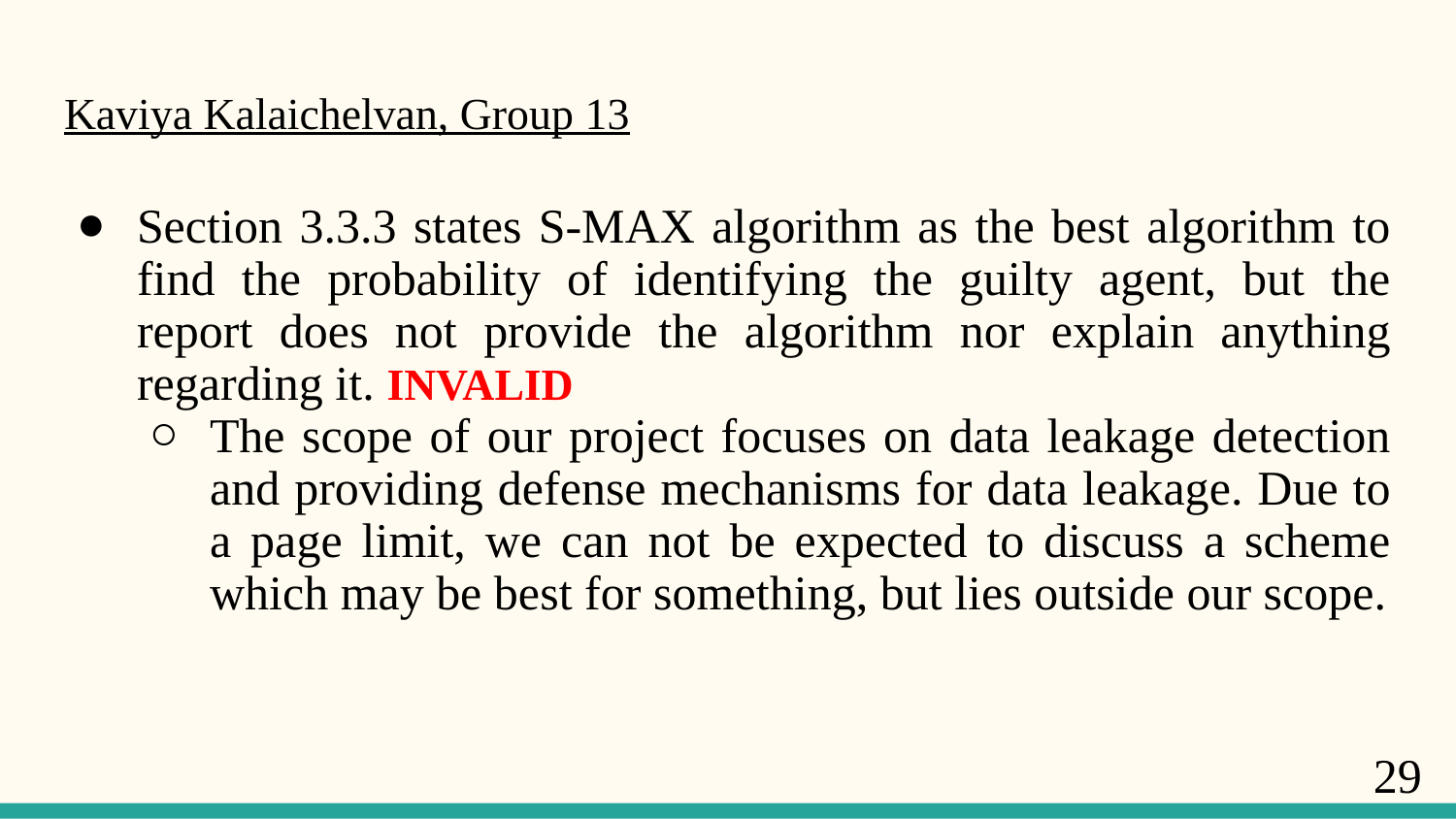

# Kaviya Kalaichelvan, Group 13
Section 3.3.3 states S-MAX algorithm as the best algorithm to find the probability of identifying the guilty agent, but the report does not provide the algorithm nor explain anything regarding it. INVALID
The scope of our project focuses on data leakage detection and providing defense mechanisms for data leakage. Due to a page limit, we can not be expected to discuss a scheme which may be best for something, but lies outside our scope.

29